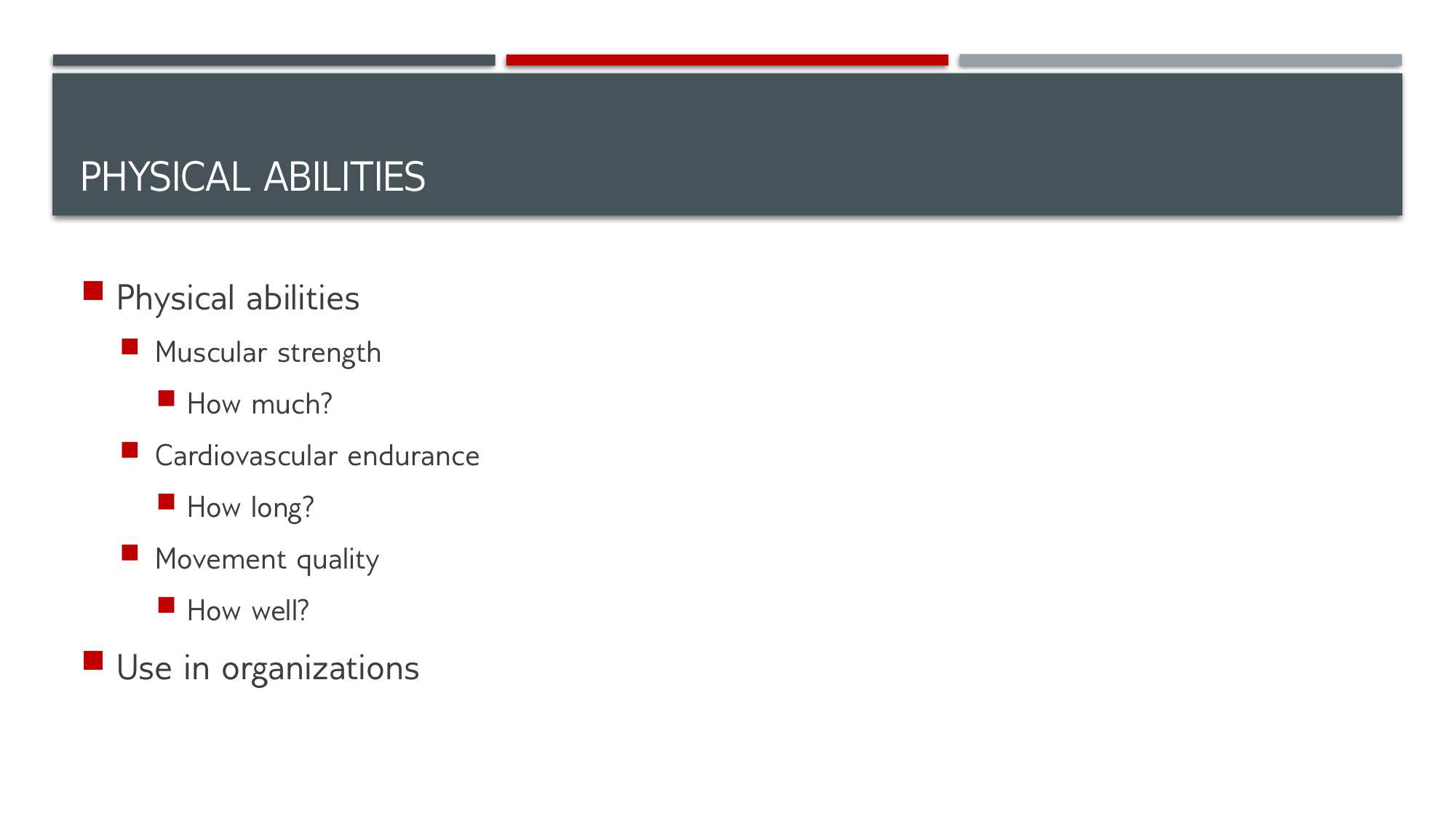

# Physical Abilities
Physical abilities
Muscular strength
How much?
Cardiovascular endurance
How long?
Movement quality
How well?
Use in organizations